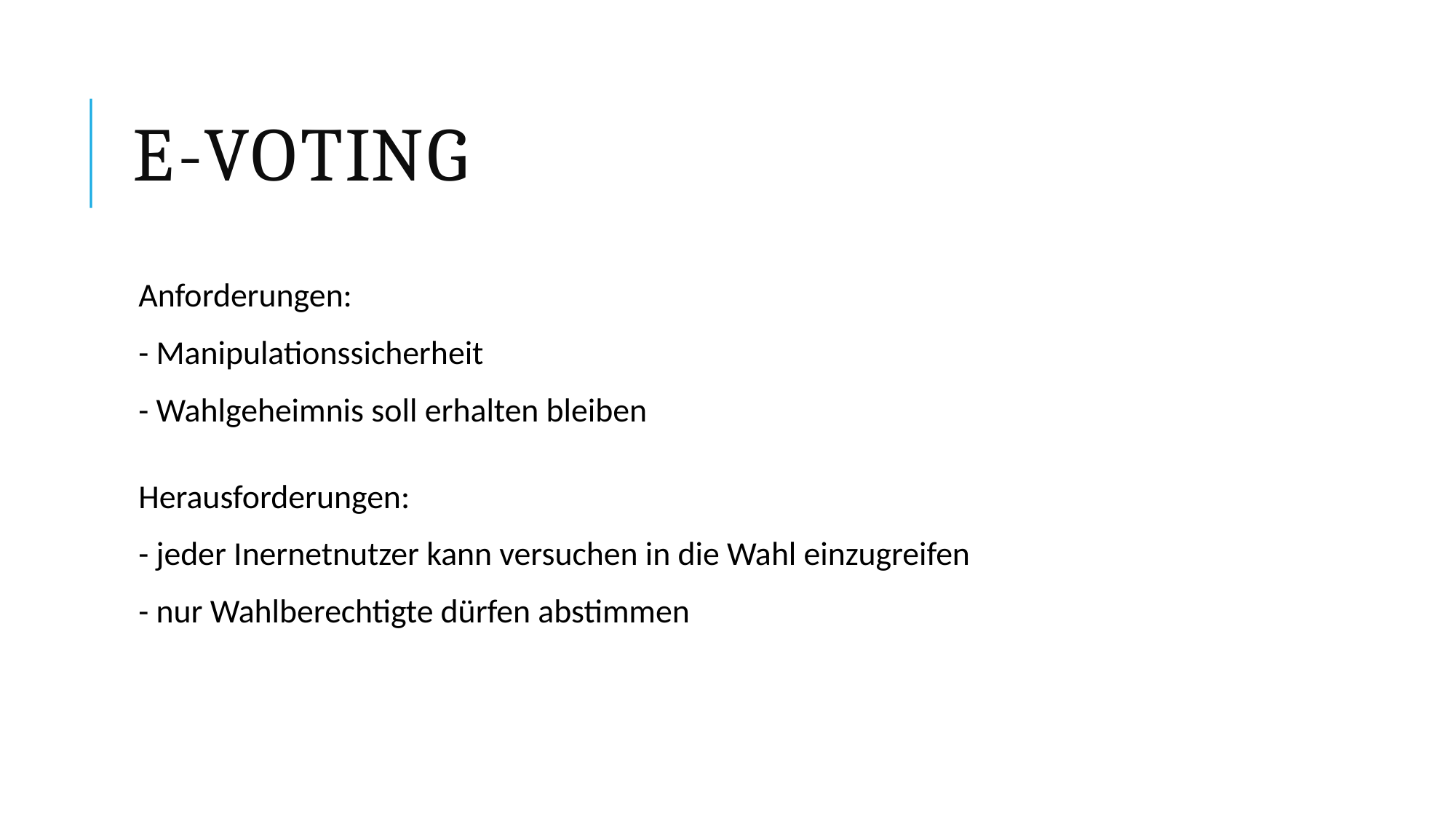

E-Voting
Anforderungen:
- Manipulationssicherheit
- Wahlgeheimnis soll erhalten bleiben
Herausforderungen:
- jeder Inernetnutzer kann versuchen in die Wahl einzugreifen
- nur Wahlberechtigte dürfen abstimmen